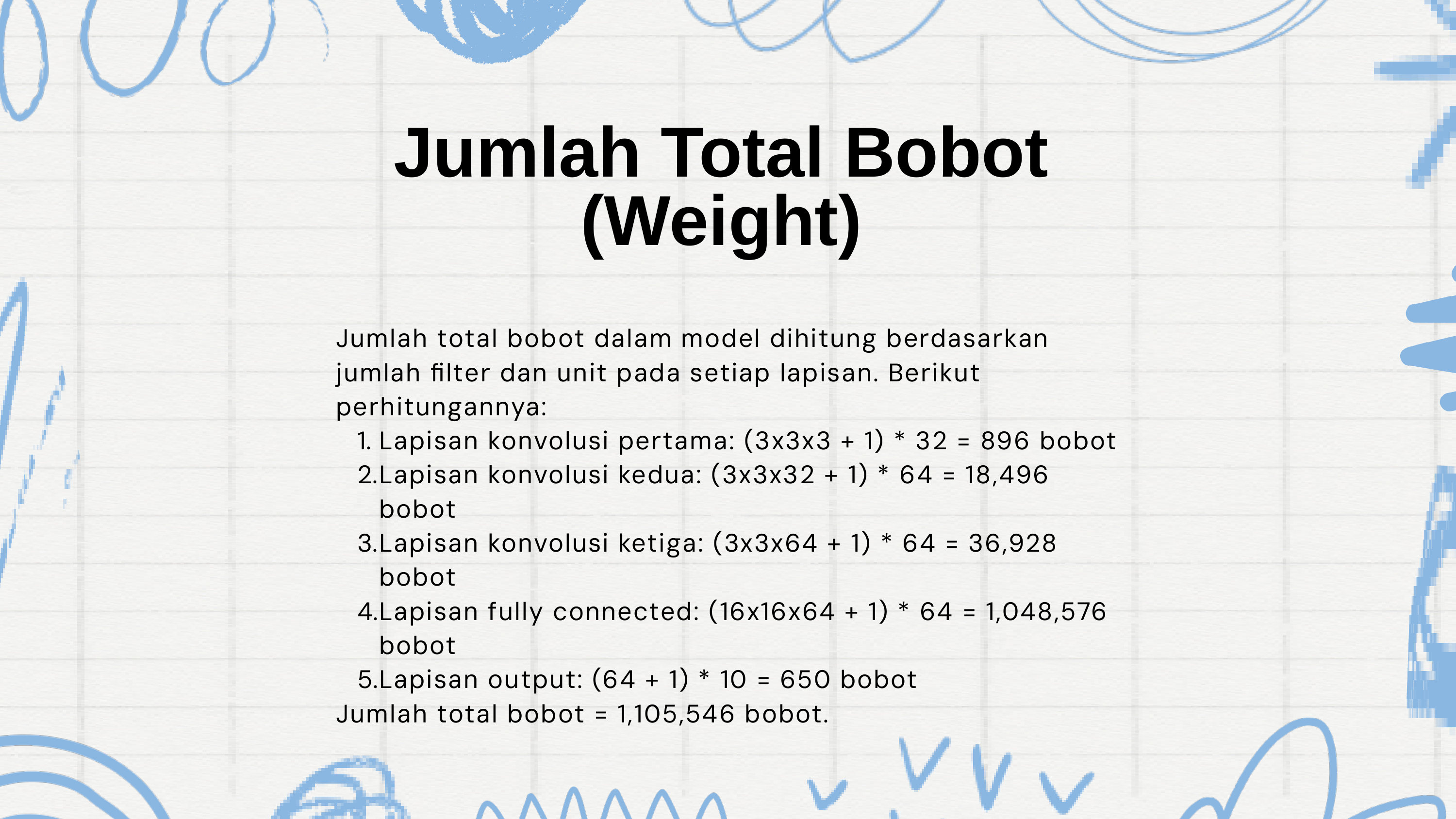

Jumlah Total Bobot (Weight)

Jumlah total bobot dalam model dihitung berdasarkan jumlah filter dan unit pada setiap lapisan. Berikut perhitungannya:
Lapisan konvolusi pertama: (3x3x3 + 1) * 32 = 896 bobot
Lapisan konvolusi kedua: (3x3x32 + 1) * 64 = 18,496 bobot
Lapisan konvolusi ketiga: (3x3x64 + 1) * 64 = 36,928 bobot
Lapisan fully connected: (16x16x64 + 1) * 64 = 1,048,576 bobot
Lapisan output: (64 + 1) * 10 = 650 bobot
Jumlah total bobot = 1,105,546 bobot.